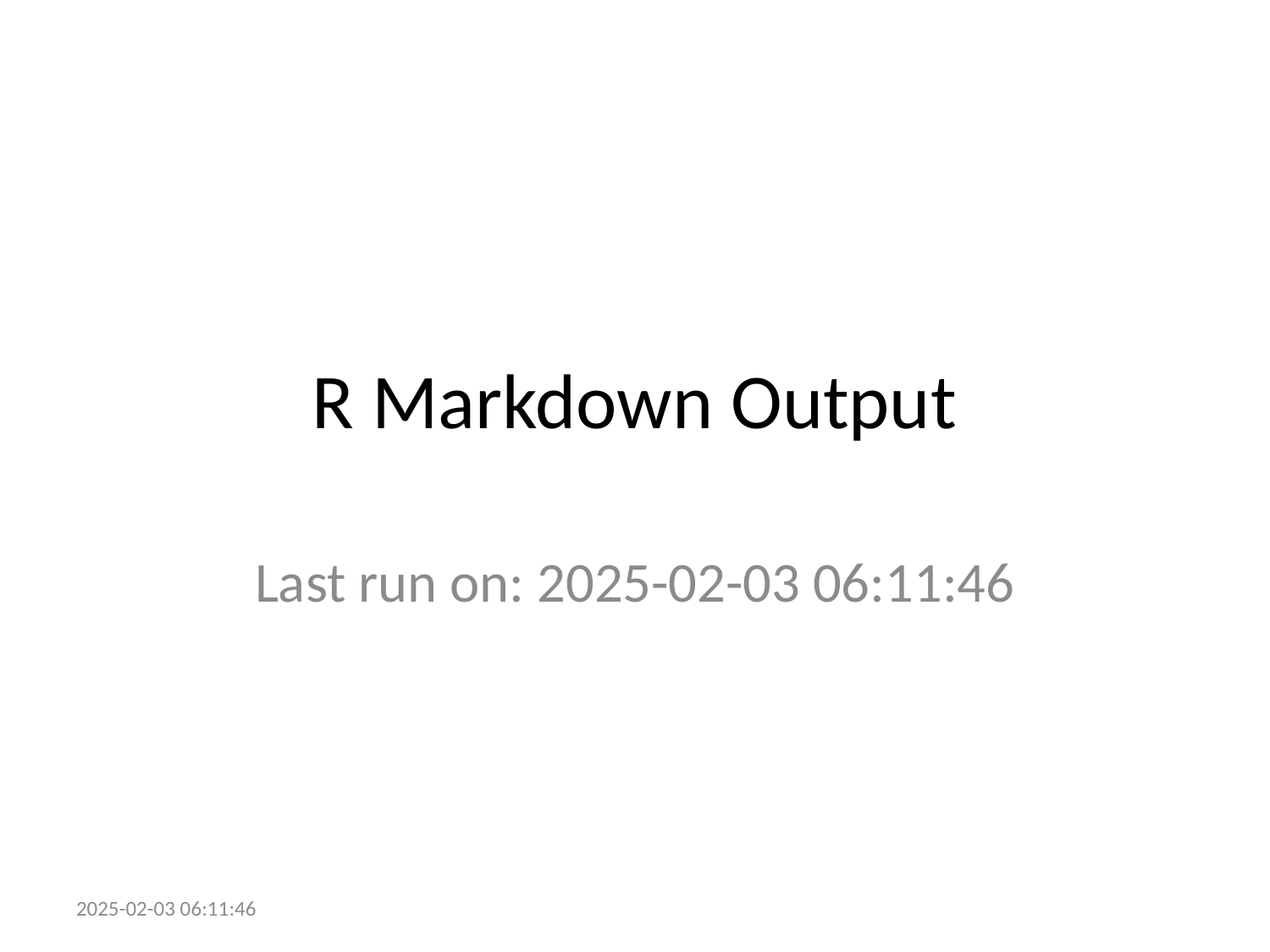

# R Markdown Output
Last run on: 2025-02-03 06:11:46
2025-02-03 06:11:46